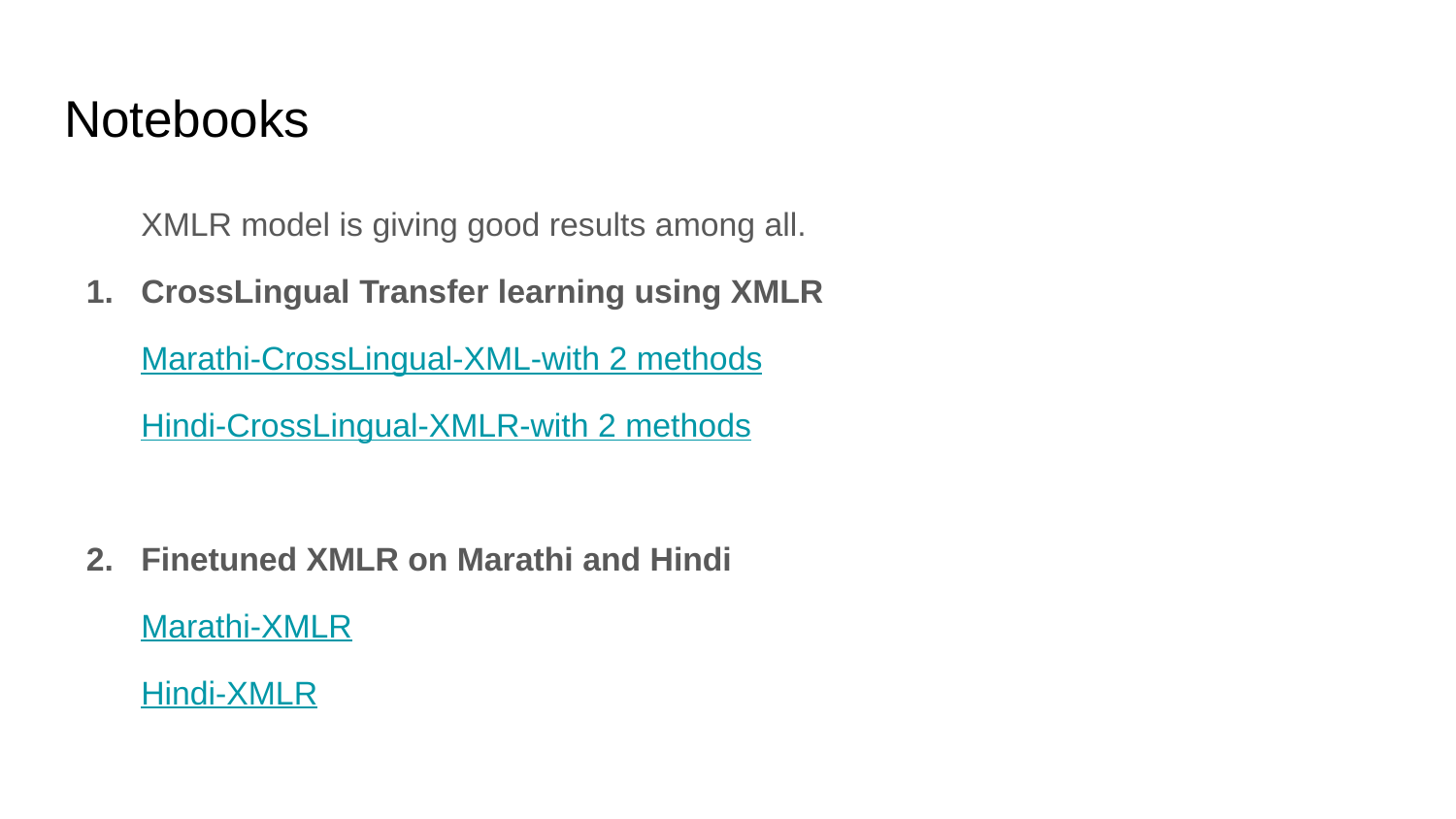

# Notebooks
XMLR model is giving good results among all.
CrossLingual Transfer learning using XMLR
Marathi-CrossLingual-XML-with 2 methods
Hindi-CrossLingual-XMLR-with 2 methods

Finetuned XMLR on Marathi and Hindi
Marathi-XMLR
Hindi-XMLR